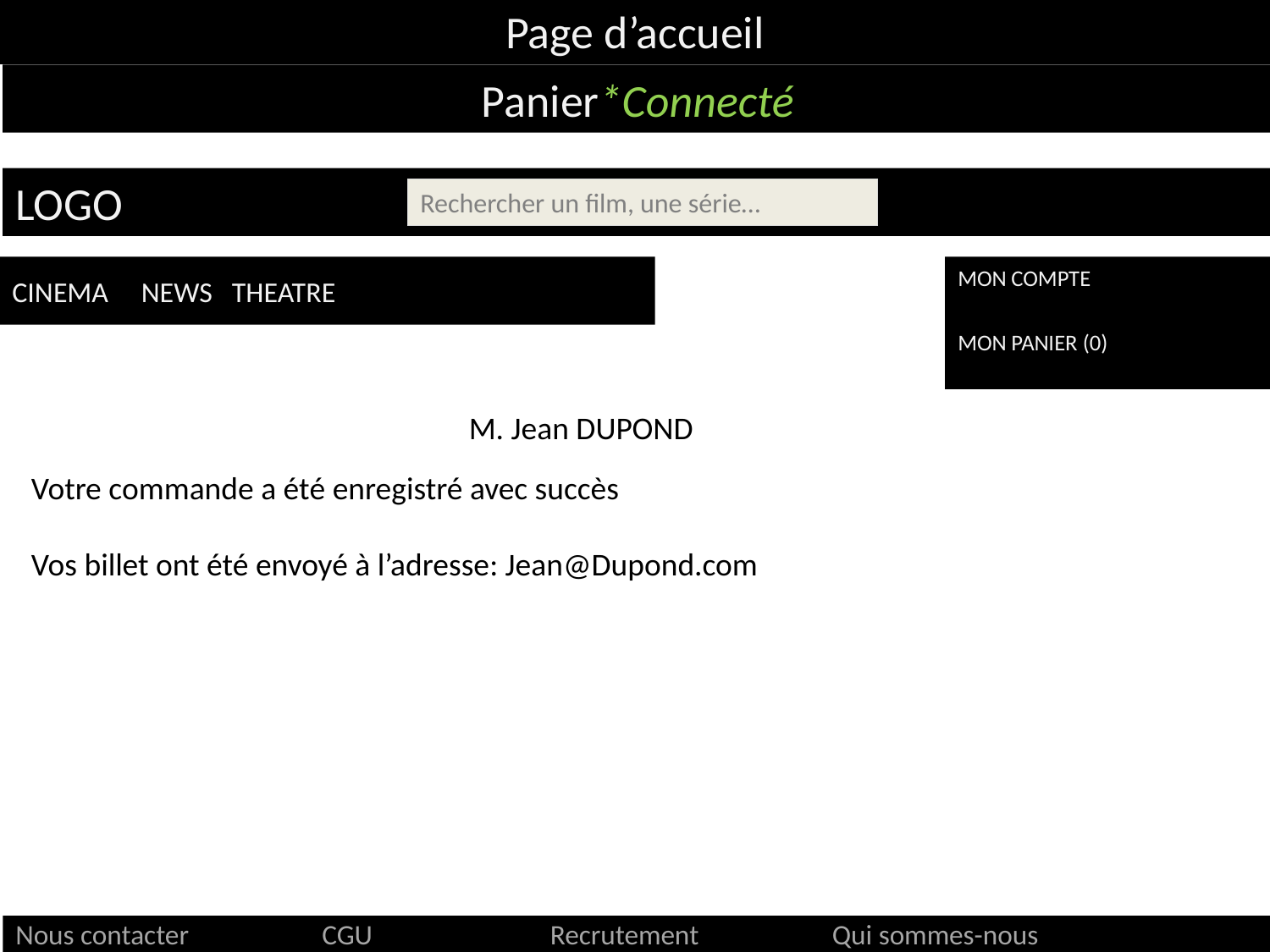

Page d’accueil

Panier*Connecté
LOGO
Rechercher un film, une série…
CINEMA     NEWS   THEATRE
MON COMPTE
MON PANIER (0)
M. Jean DUPOND
Votre commande a été enregistré avec succès

Vos billet ont été envoyé à l’adresse: Jean@Dupond.com
# Nous contacter                     CGU                            Recrutement                     Qui sommes-nous